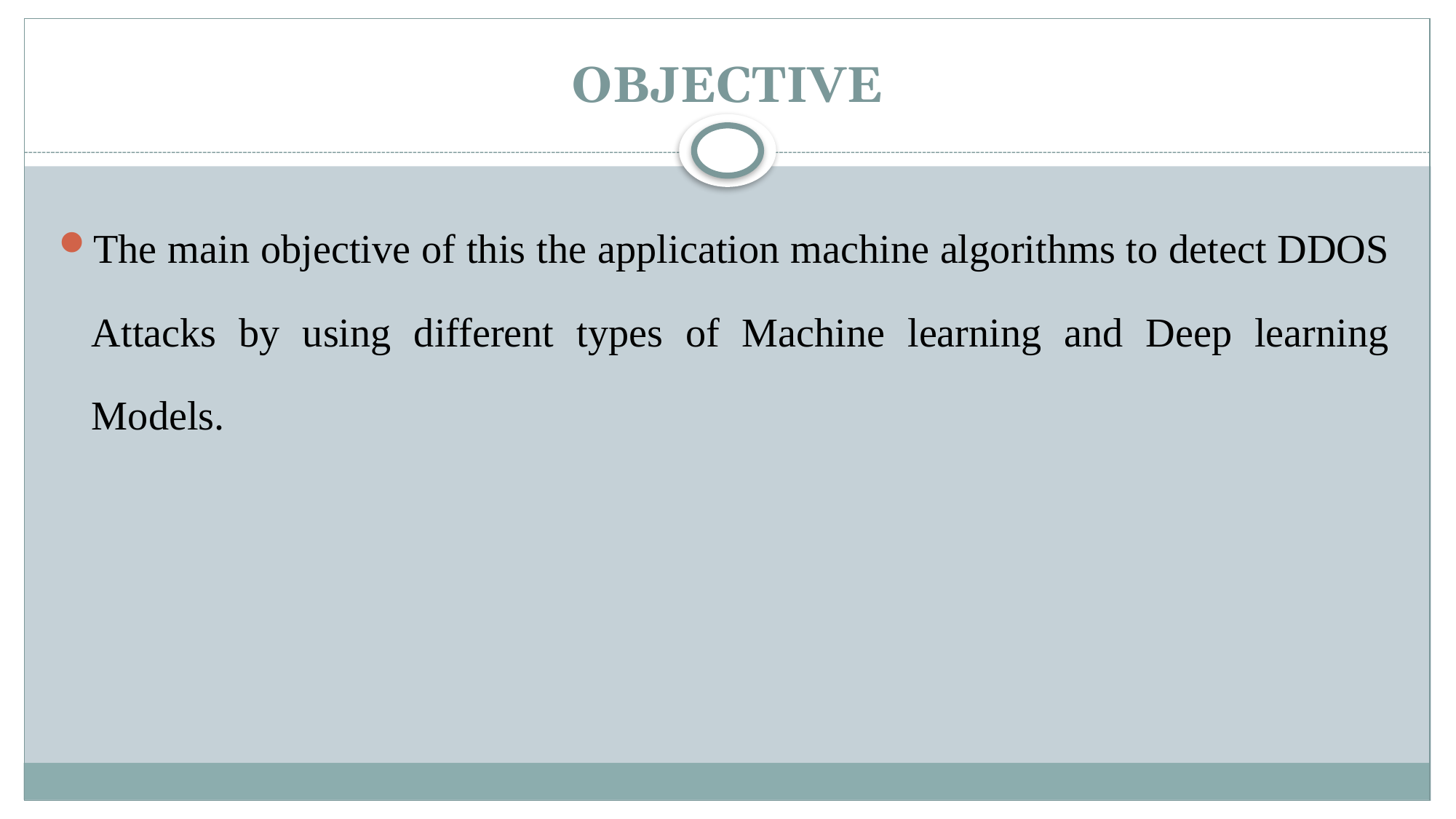

# OBJECTIVE
The main objective of this the application machine algorithms to detect DDOS Attacks by using different types of Machine learning and Deep learning Models.